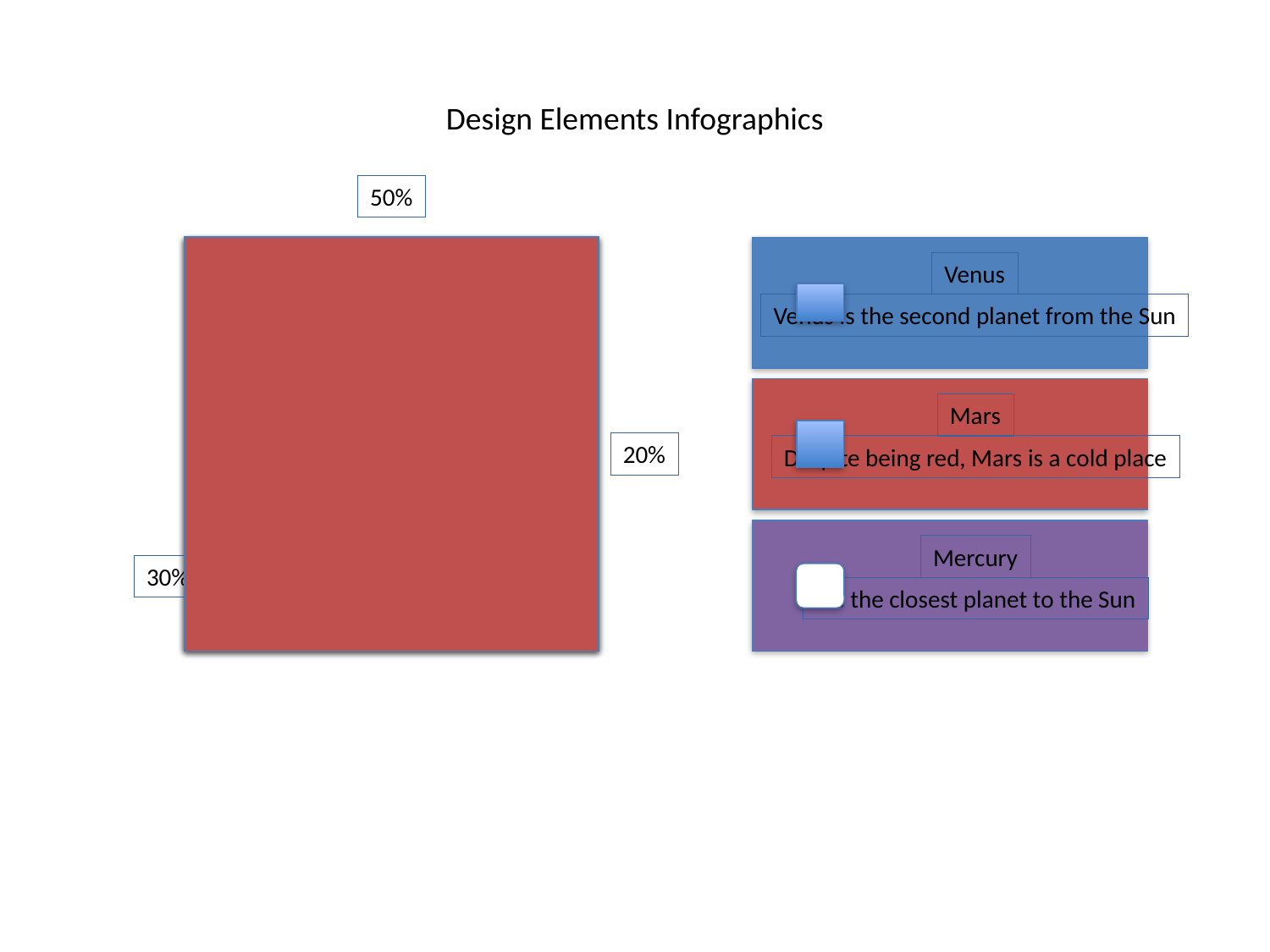

# Design Elements Infographics
50%

Venus

Venus is the second planet from the Sun

Mars

20%
Despite being red, Mars is a cold place

Mercury
30%

It’s the closest planet to the Sun